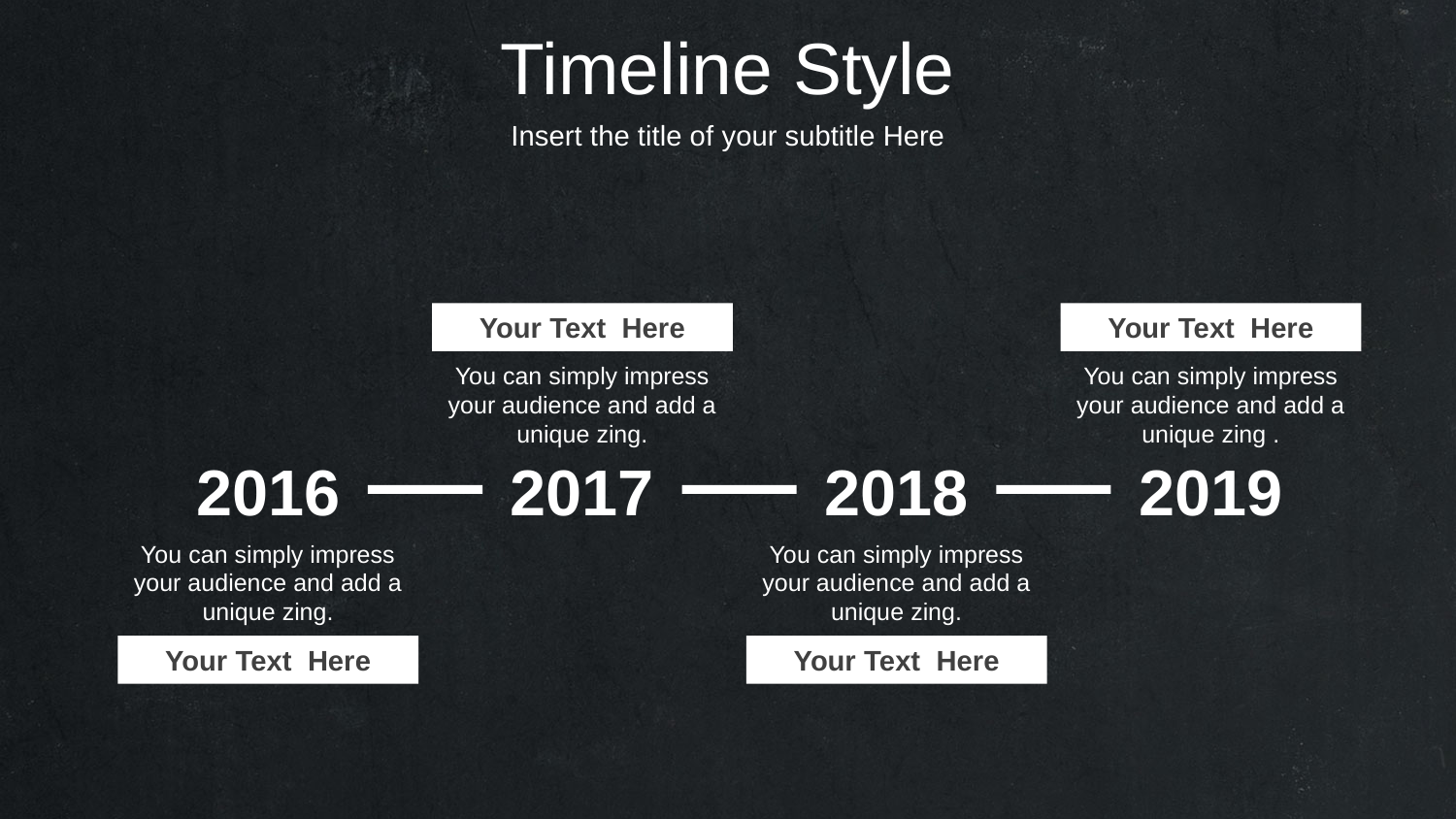

Timeline Style
Insert the title of your subtitle Here
Your Text  Here
You can simply impress your audience and add a unique zing.
Your Text  Here
You can simply impress your audience and add a unique zing .
2016
2017
2018
2019

You can simply impress your audience and add a unique zing.
Your Text  Here
You can simply impress your audience and add a unique zing.
Your Text  Here